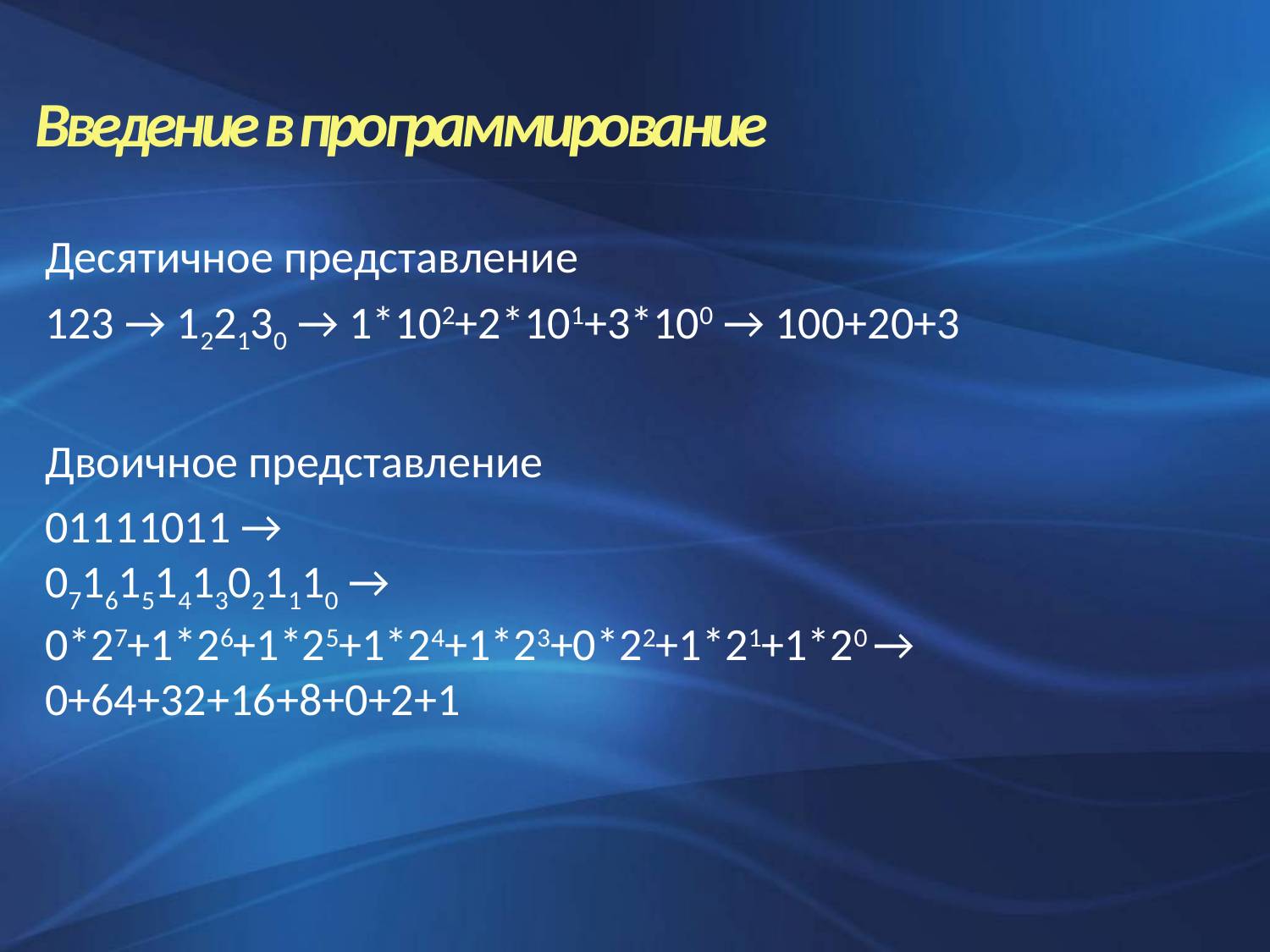

Введение в программирование
Десятичное представление
123 → 122130 → 1*102+2*101+3*100 → 100+20+3

Двоичное представление
01111011 →
0716151413021110 →
0*27+1*26+1*25+1*24+1*23+0*22+1*21+1*20 →
0+64+32+16+8+0+2+1